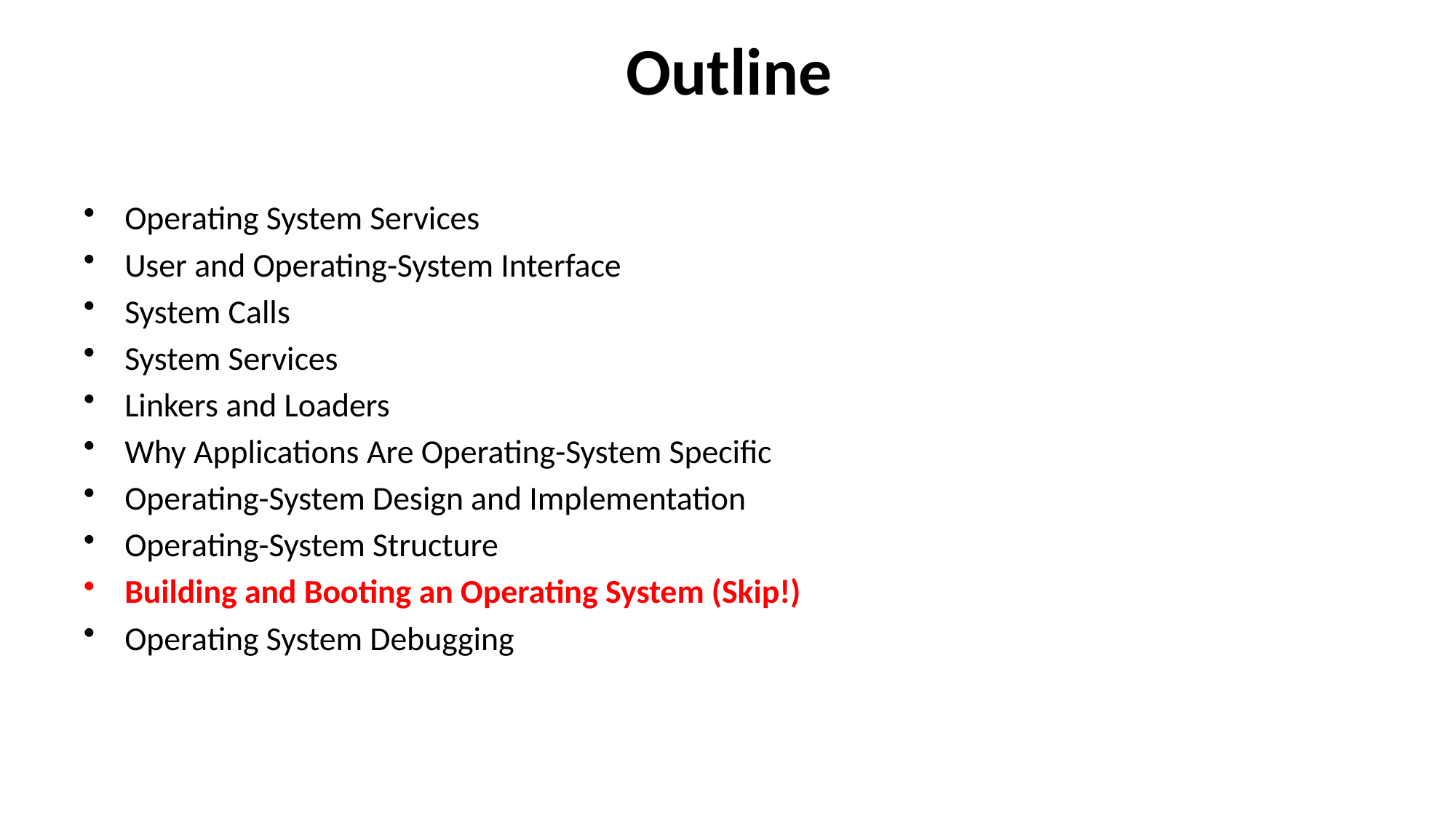

# Outline
Operating System Services
User and Operating-System Interface
System Calls
System Services
Linkers and Loaders
Why Applications Are Operating-System Specific
Operating-System Design and Implementation
Operating-System Structure
Building and Booting an Operating System (Skip!)
Operating System Debugging